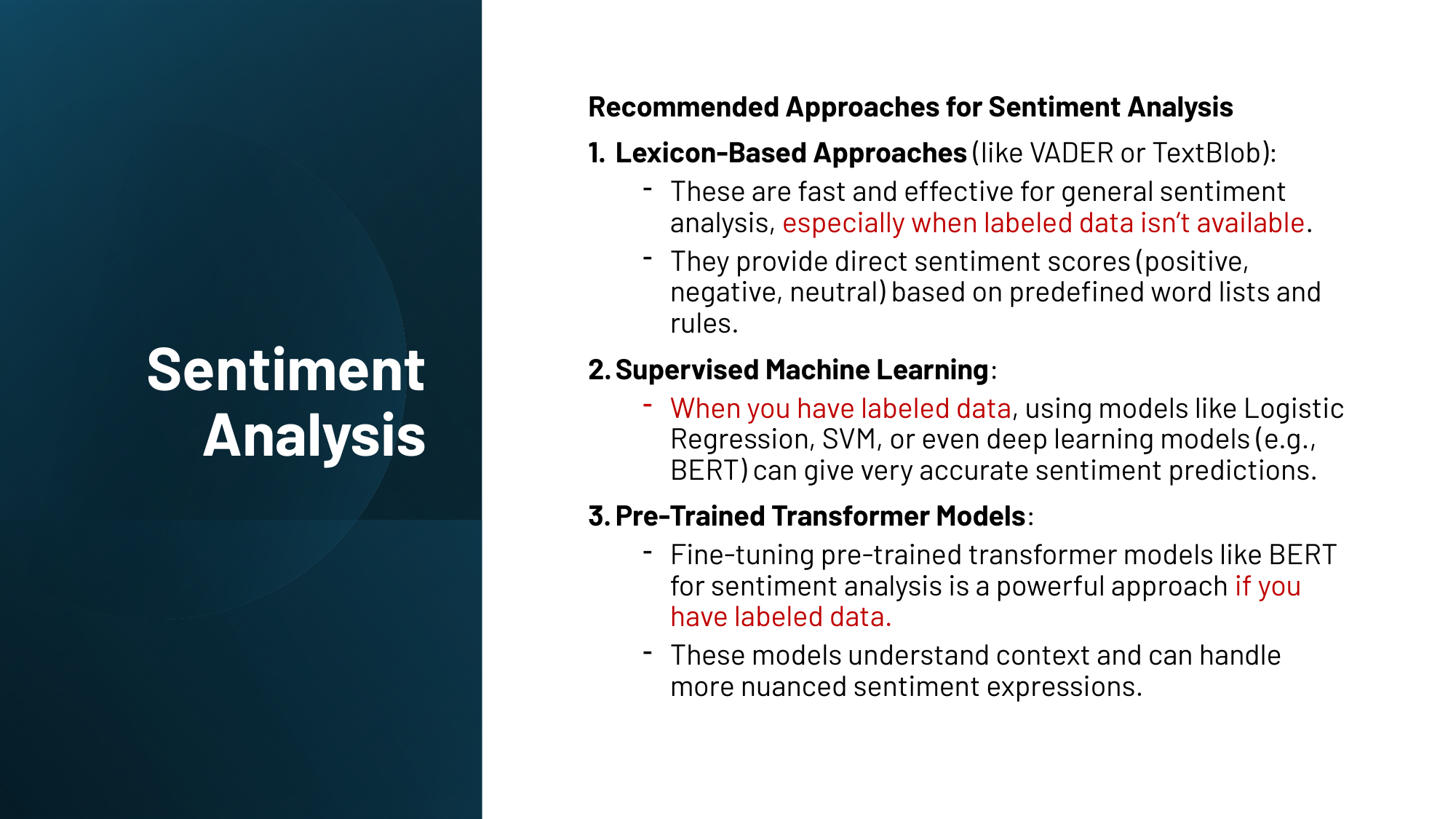

# Sentiment Analysis
Recommended Approaches for Sentiment Analysis
Lexicon-Based Approaches (like VADER or TextBlob):
These are fast and effective for general sentiment analysis, especially when labeled data isn’t available.
They provide direct sentiment scores (positive, negative, neutral) based on predefined word lists and rules.
Supervised Machine Learning:
When you have labeled data, using models like Logistic Regression, SVM, or even deep learning models (e.g., BERT) can give very accurate sentiment predictions.
Pre-Trained Transformer Models:
Fine-tuning pre-trained transformer models like BERT for sentiment analysis is a powerful approach if you have labeled data.
These models understand context and can handle more nuanced sentiment expressions.